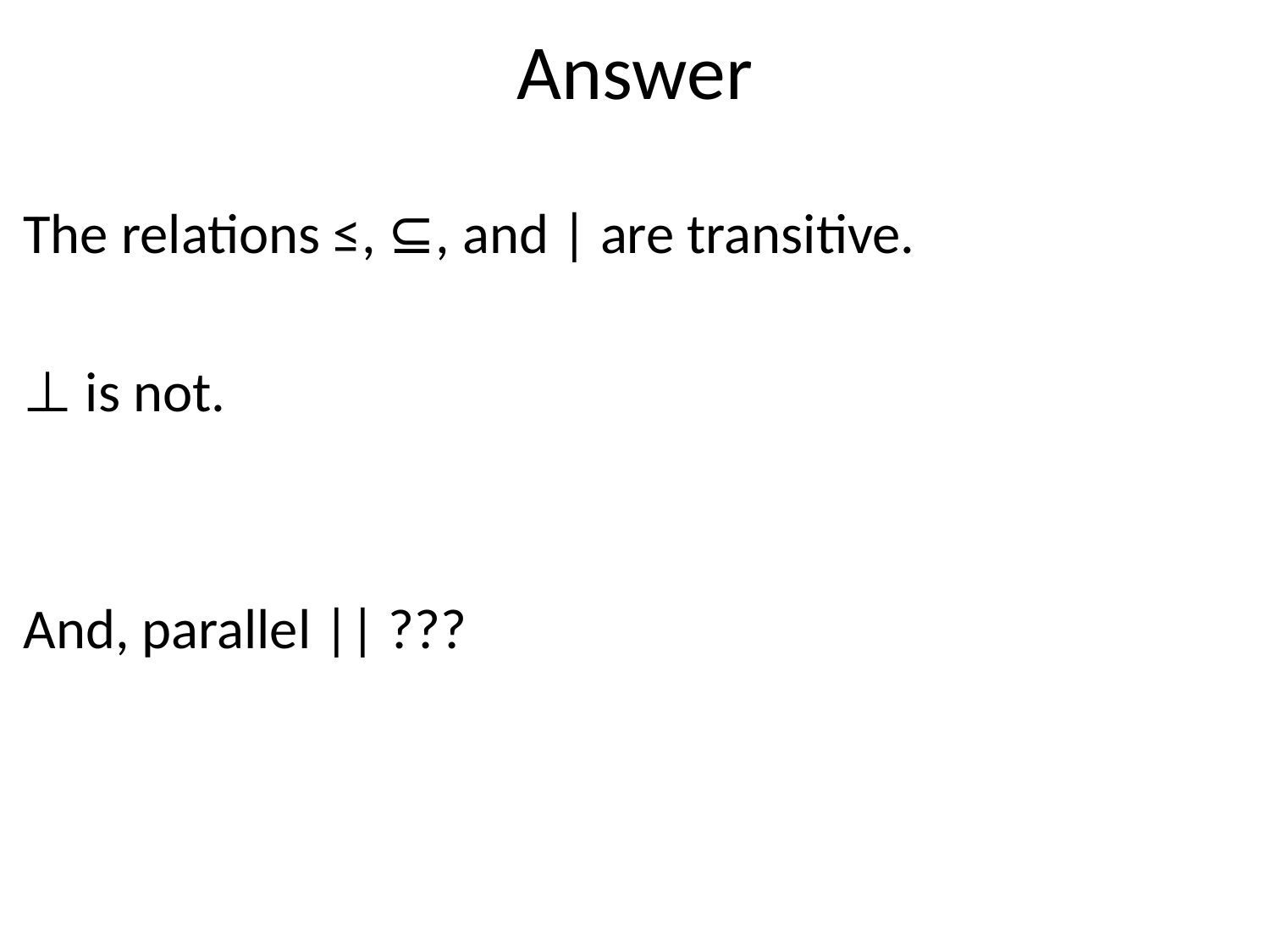

# Answer
The relations ≤, ⊆, and | are transitive.

⊥ is not.

And, parallel || ???